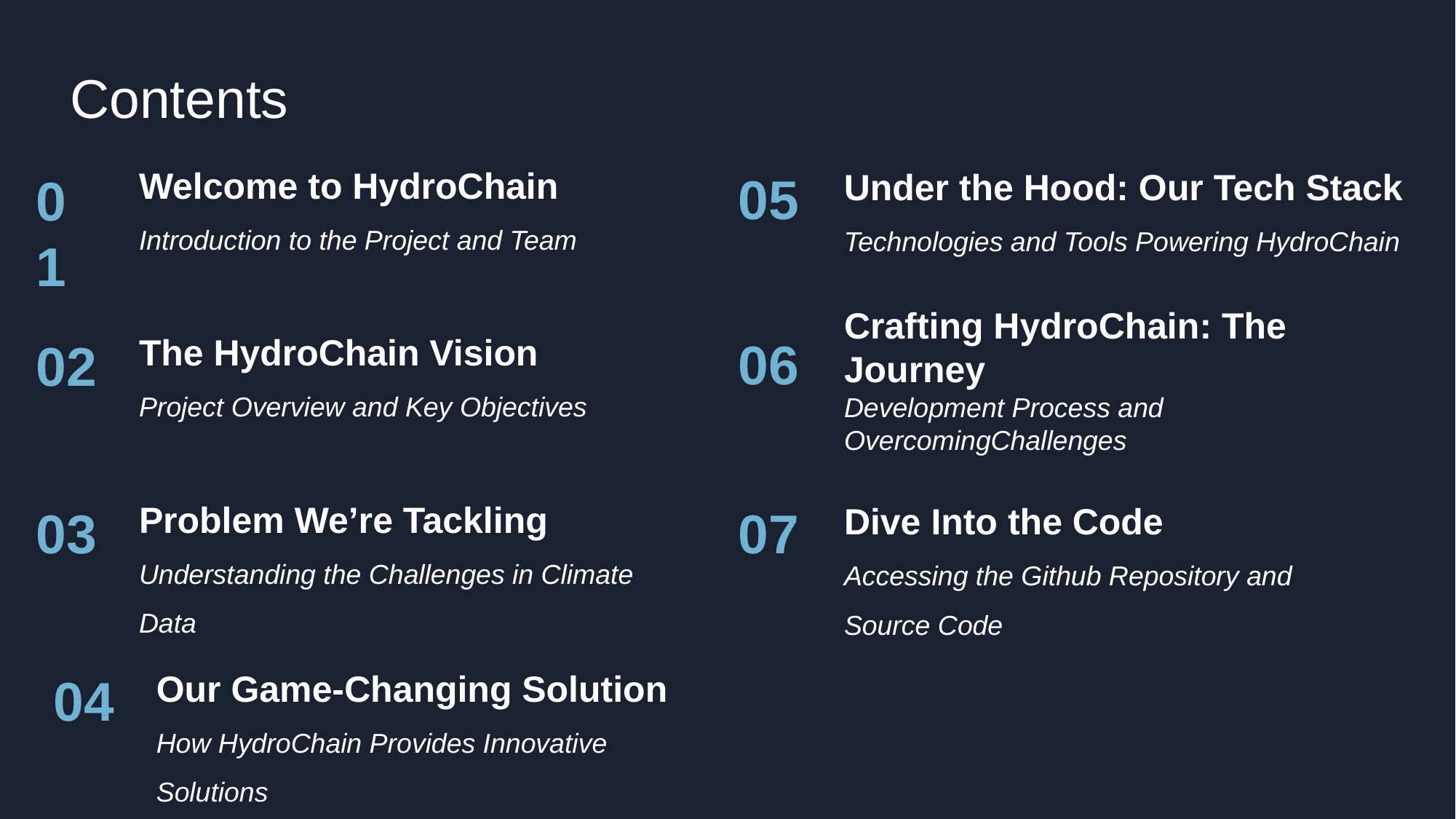

Contents
Welcome to HydroChain
Introduction to the Project and Team
Under the Hood: Our Tech Stack
Technologies and Tools Powering HydroChain
05
01
Crafting HydroChain: The Journey
Development Process and OvercomingChallenges
The HydroChain Vision
Project Overview and Key Objectives
06
02
Problem We’re Tackling
Understanding the Challenges in Climate Data
Dive Into the Code
Accessing the Github Repository and Source Code
03
07
Our Game-Changing Solution
How HydroChain Provides Innovative Solutions
04